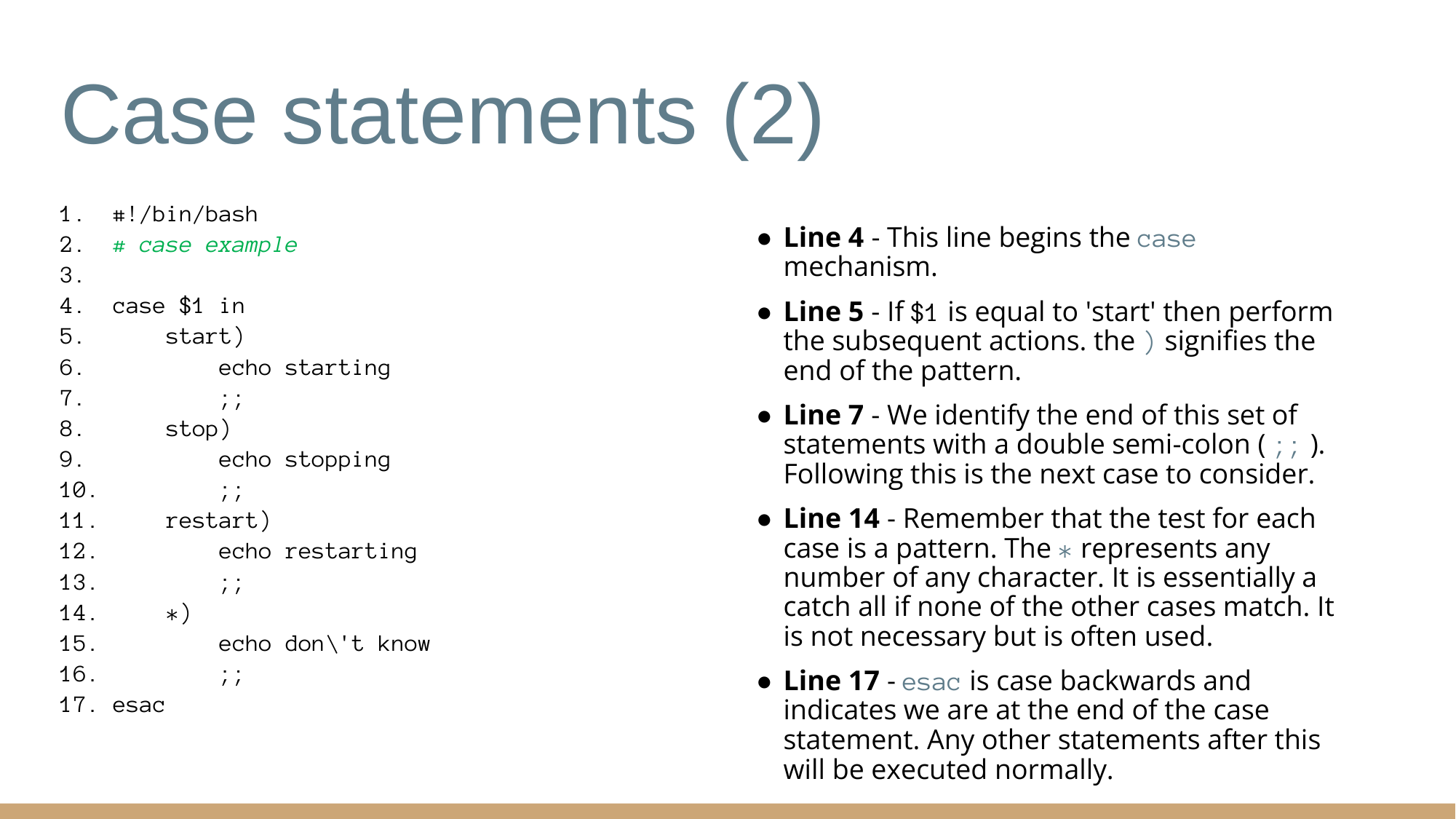

# Case statements (2)
1.  #!/bin/bash
2.  # case example
3.
4.  case $1 in
5.      start)
6.          echo starting
7.          ;;
8.      stop)
9.          echo stopping
10.         ;;
11.     restart)
12.         echo restarting
13.         ;;
14.     *)
15.         echo don\'t know
16.         ;;
17. esac
Line 4 - This line begins the case mechanism.
Line 5 - If $1 is equal to 'start' then perform the subsequent actions. the ) signifies the end of the pattern.
Line 7 - We identify the end of this set of statements with a double semi-colon ( ;; ). Following this is the next case to consider.
Line 14 - Remember that the test for each case is a pattern. The * represents any number of any character. It is essentially a catch all if none of the other cases match. It is not necessary but is often used.
Line 17 - esac is case backwards and indicates we are at the end of the case statement. Any other statements after this will be executed normally.